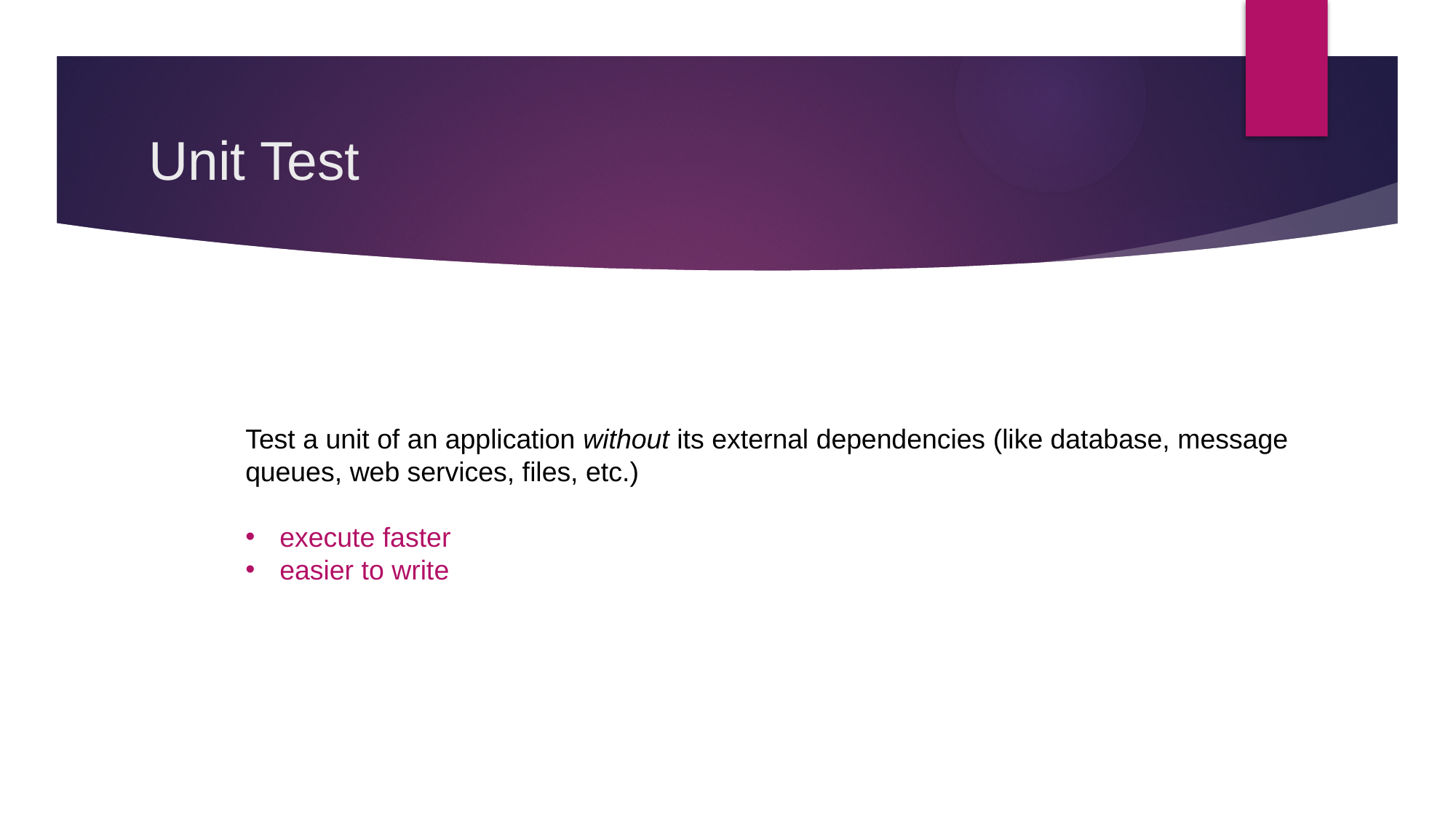

# Unit Test
Test a unit of an application without its external dependencies (like database, message
queues, web services, files, etc.)

execute faster
easier to write